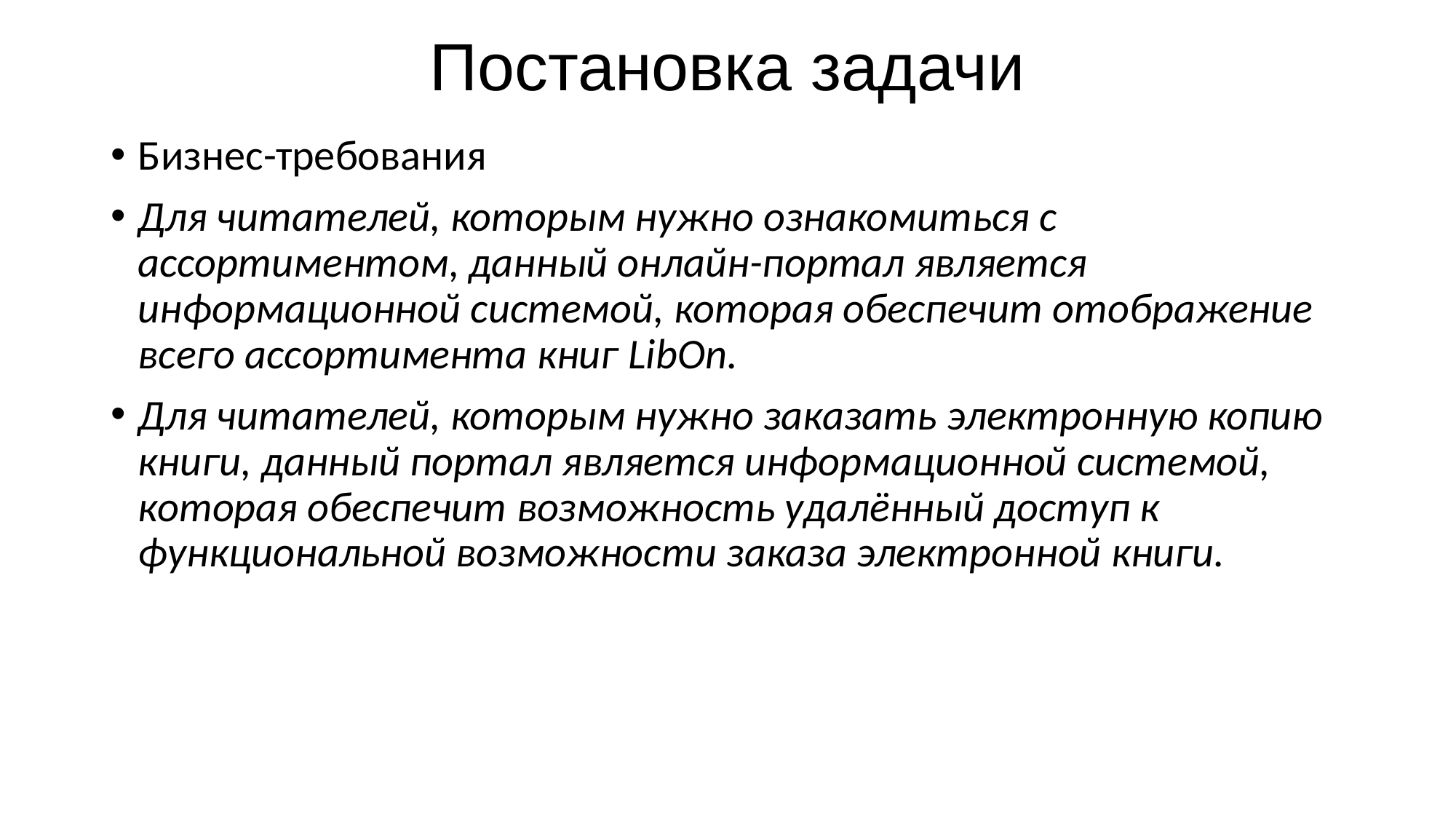

# Постановка задачи
Бизнес-требования
Для читателей, которым нужно ознакомиться с ассортиментом, данный онлайн-портал является информационной системой, которая обеспечит отображение всего ассортимента книг LibOn.
Для читателей, которым нужно заказать электронную копию книги, данный портал является информационной системой, которая обеспечит возможность удалённый доступ к функциональной возможности заказа электронной книги.